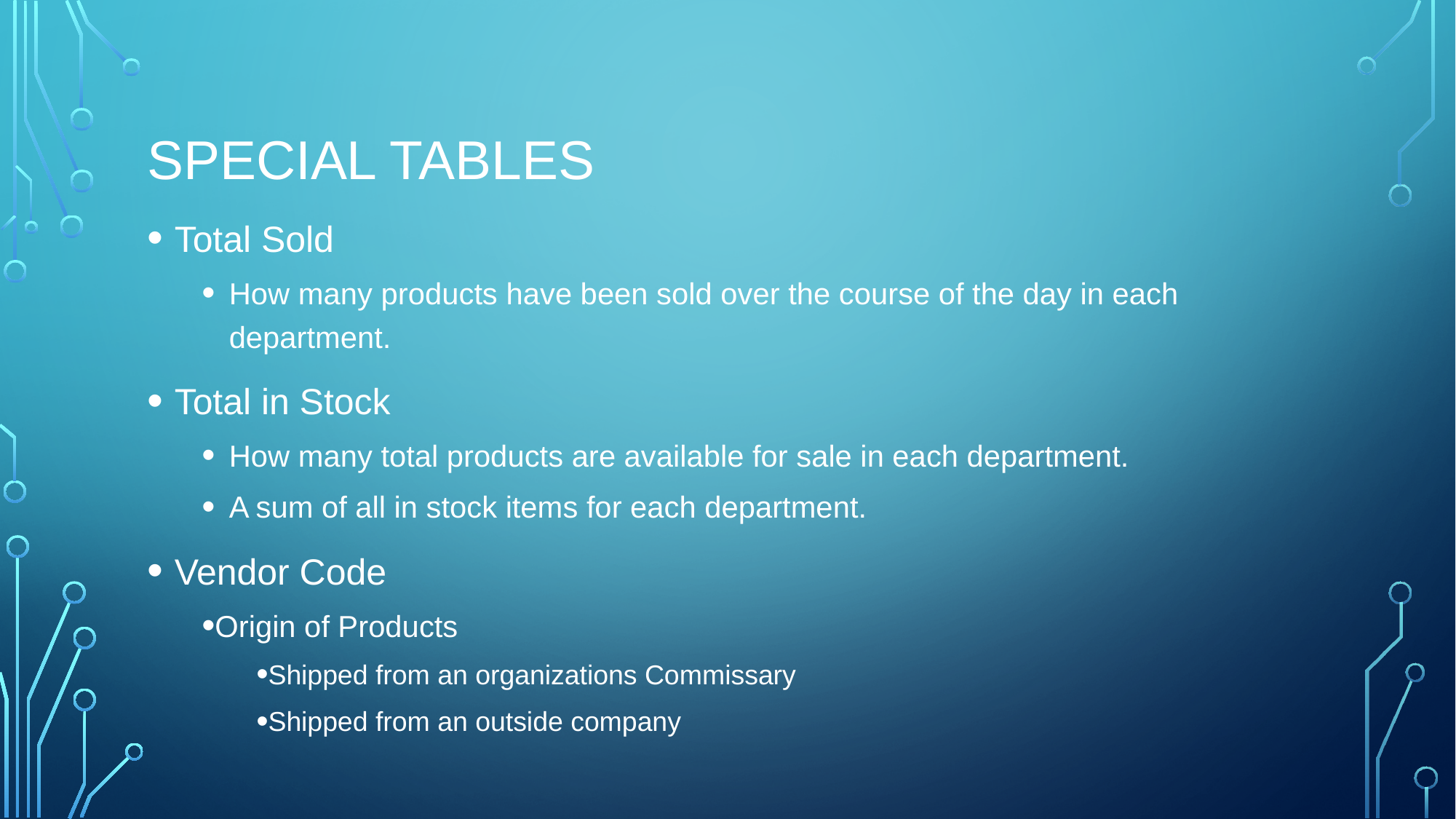

# Special Tables
Total Sold
How many products have been sold over the course of the day in each department.
Total in Stock
How many total products are available for sale in each department.
A sum of all in stock items for each department.
Vendor Code
Origin of Products
Shipped from an organizations Commissary
Shipped from an outside company